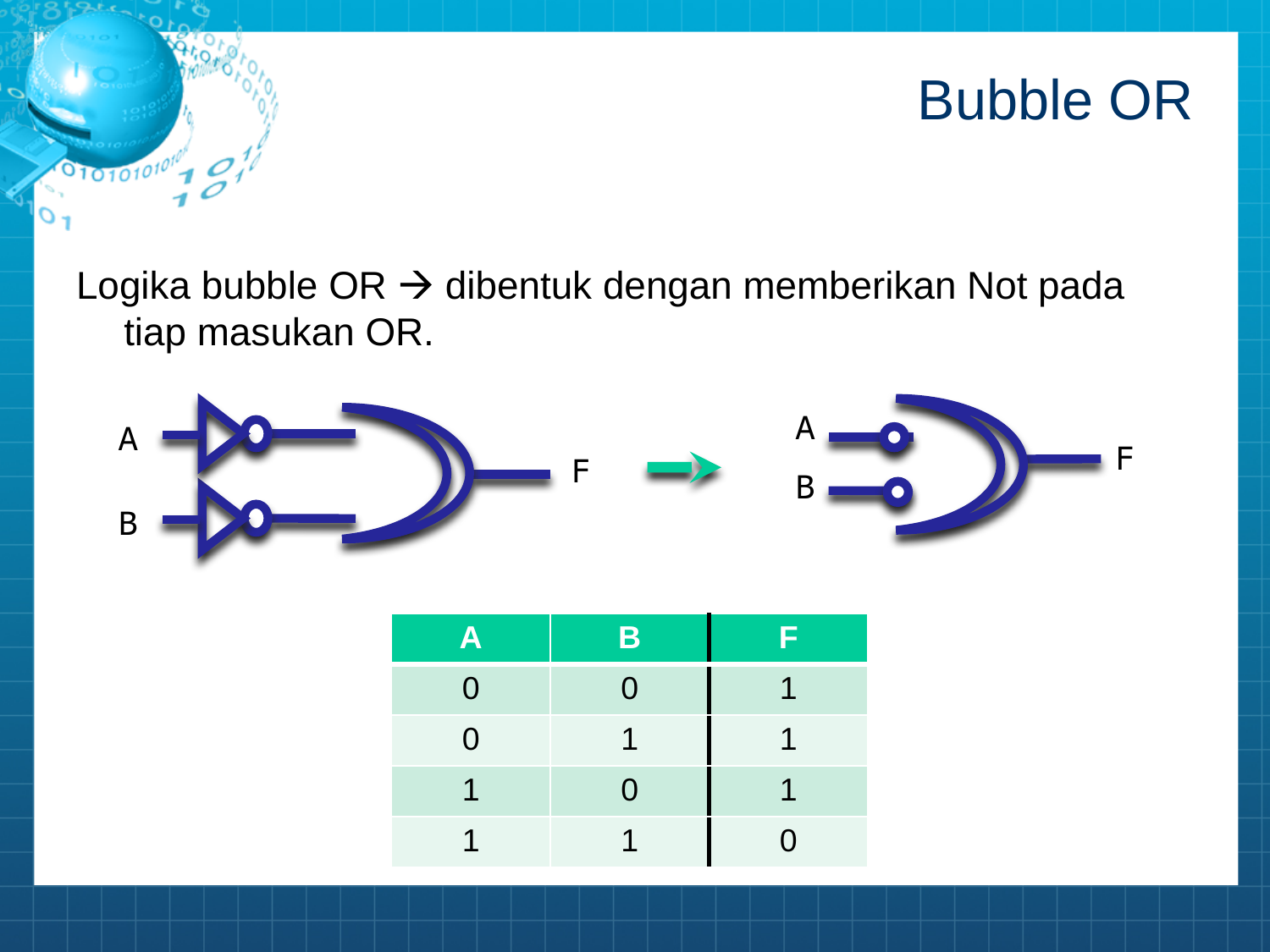

# Bubble OR
Logika bubble OR 🡪 dibentuk dengan memberikan Not pada tiap masukan OR.

A
F

B

A
 F
B

| A | B | F |
| --- | --- | --- |
| 0 | 0 | 1 |
| 0 | 1 | 1 |
| 1 | 0 | 1 |
| 1 | 1 | 0 |